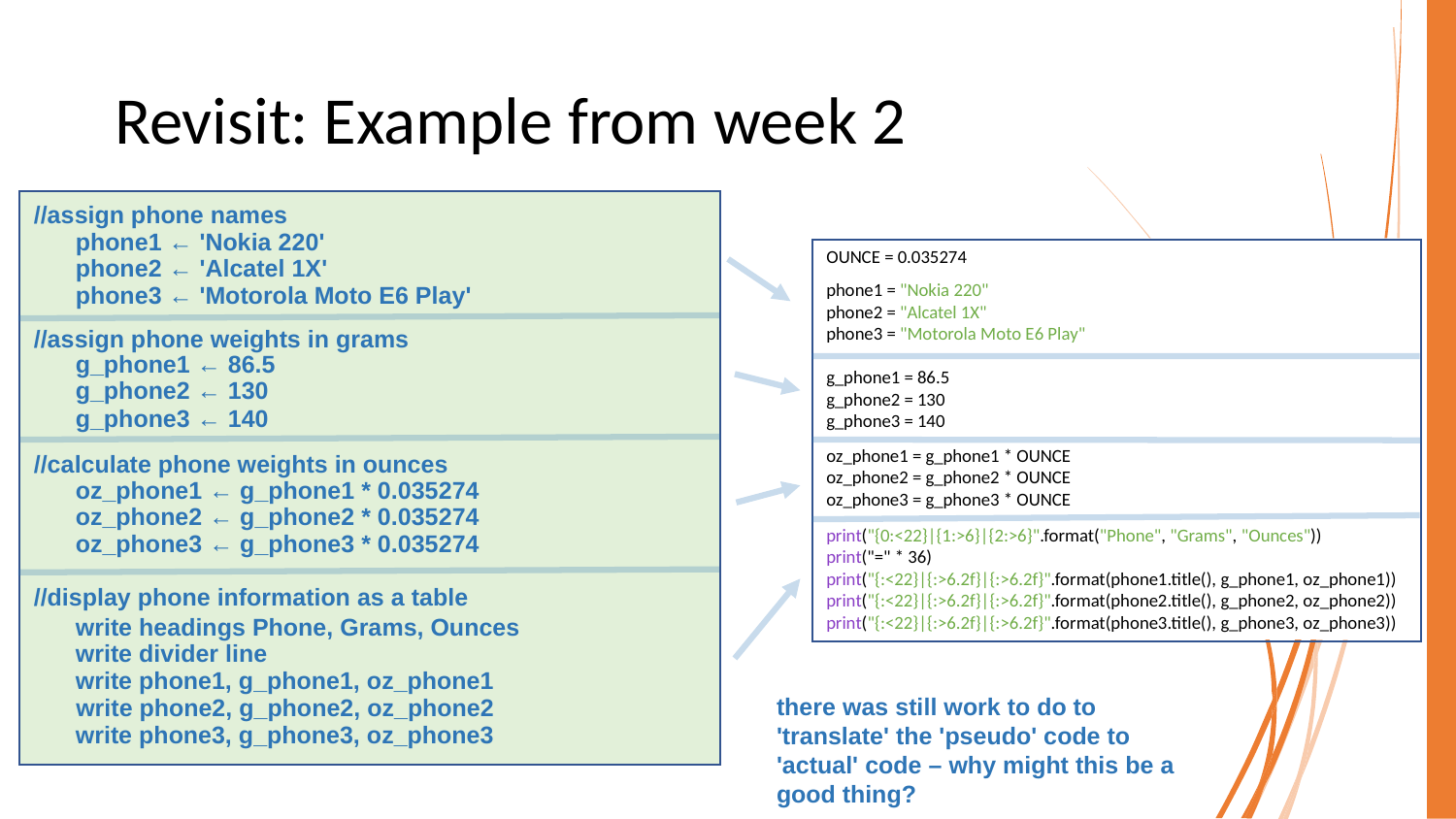

# Revisit: Example from week 2

//assign phone names
phone1 ← 'Nokia 220'
phone2 ← 'Alcatel 1X'
phone3 ← 'Motorola Moto E6 Play'
//assign phone weights in grams
g_phone1 ← 86.5
g_phone2 ← 130
g_phone3 ← 140
//calculate phone weights in ounces
oz_phone1 ← g_phone1 * 0.035274
oz_phone2 ← g_phone2 * 0.035274
oz_phone3 ← g_phone3 * 0.035274
//display phone information as a table
write headings Phone, Grams, Ounces
write divider line
write phone1, g_phone1, oz_phone1
write phone2, g_phone2, oz_phone2
write phone3, g_phone3, oz_phone3
OUNCE = 0.035274

phone1 = "Nokia 220"
phone2 = "Alcatel 1X"
phone3 = "Motorola Moto E6 Play"

g_phone1 = 86.5
g_phone2 = 130
g_phone3 = 140
oz_phone1 = g_phone1 * OUNCE
oz_phone2 = g_phone2 * OUNCE
oz_phone3 = g_phone3 * OUNCE
print("{0:<22}|{1:>6}|{2:>6}".format("Phone", "Grams", "Ounces"))
print("=" * 36)
print("{:<22}|{:>6.2f}|{:>6.2f}".format(phone1.title(), g_phone1, oz_phone1))
print("{:<22}|{:>6.2f}|{:>6.2f}".format(phone2.title(), g_phone2, oz_phone2))
print("{:<22}|{:>6.2f}|{:>6.2f}".format(phone3.title(), g_phone3, oz_phone3))
there was still work to do to 'translate' the 'pseudo' code to 'actual' code – why might this be a good thing?